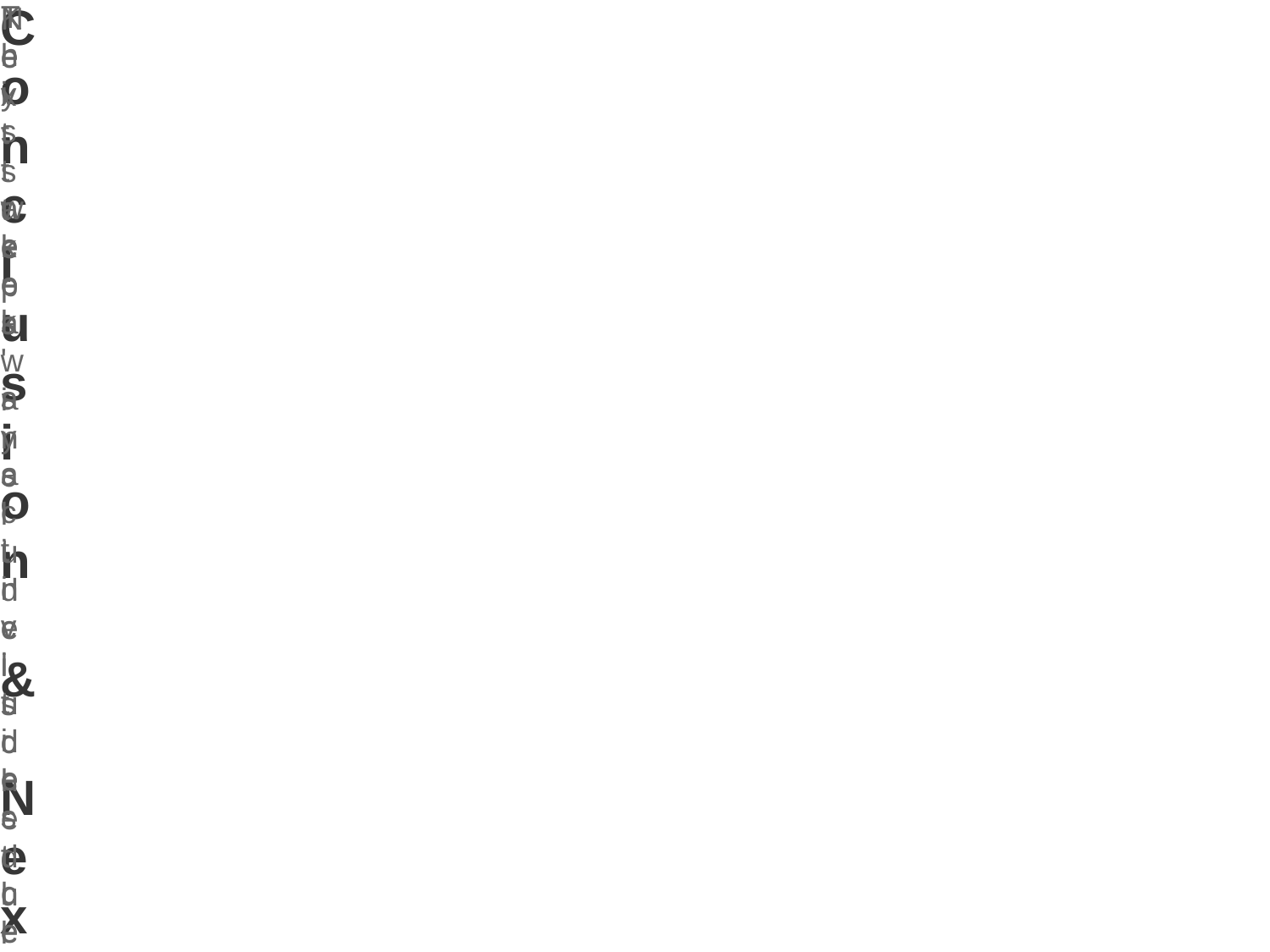

Conclusion & Next Steps
This week's activities center on enhancing library services, supporting student success, and improving operational efficiency.
Key takeaways include the prioritization of student well-being, the importance of collaboration, and the focus on streamlining workflows.
Next steps include scheduling meetings, following up on action items, and continuing to monitor progress on key initiatives.  This ongoing review process ensures continuous improvement and responsiveness to the needs of the academic community.